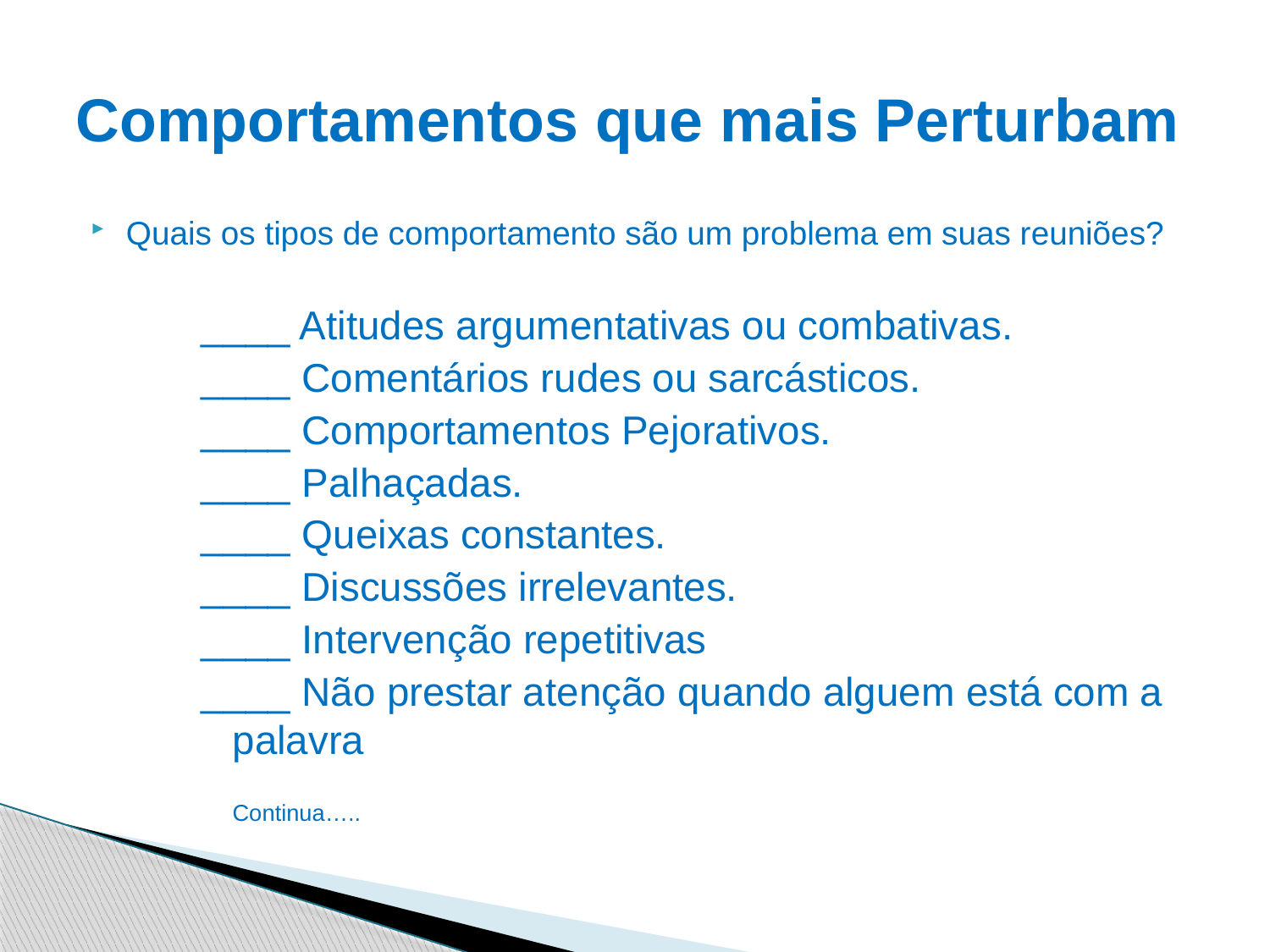

# Comportamentos que mais Perturbam
Quais os tipos de comportamento são um problema em suas reuniões?

____ Atitudes argumentativas ou combativas.
____ Comentários rudes ou sarcásticos.
____ Comportamentos Pejorativos.
____ Palhaçadas.
____ Queixas constantes.
____ Discussões irrelevantes.
____ Intervenção repetitivas
____ Não prestar atenção quando alguem está com a palavra

					Continua…..